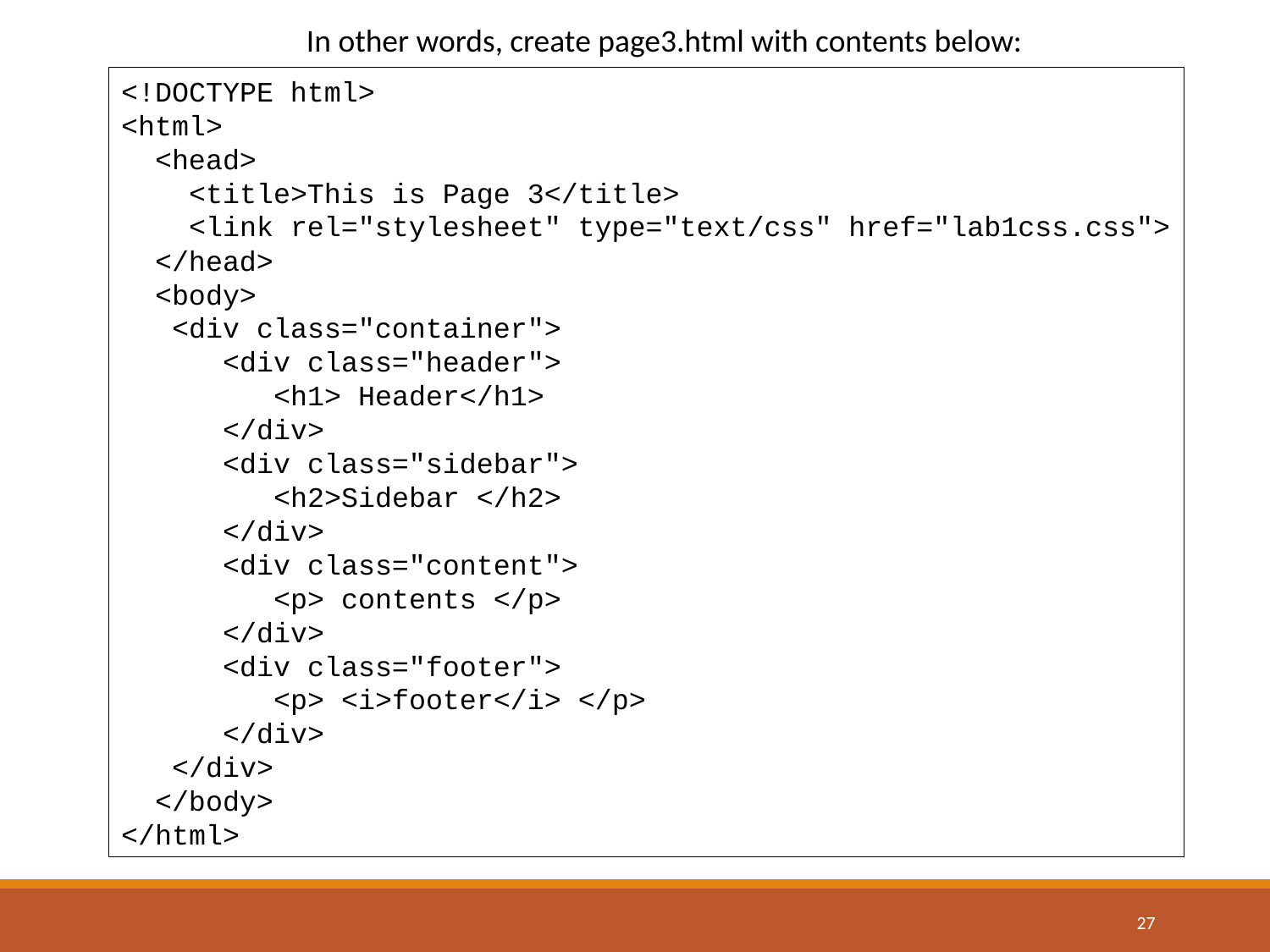

In other words, create page3.html with contents below:
<!DOCTYPE html>
<html>
  <head>
    <title>This is Page 3</title>
    <link rel="stylesheet" type="text/css" href="lab1css.css">
  </head>
  <body>
   <div class="container">
      <div class="header">
         <h1> Header</h1>
      </div>
      <div class="sidebar">
         <h2>Sidebar </h2>
      </div>
      <div class="content">
         <p> contents </p>
      </div>
      <div class="footer">
         <p> <i>footer</i> </p>
      </div>
   </div>
  </body>
</html>
27